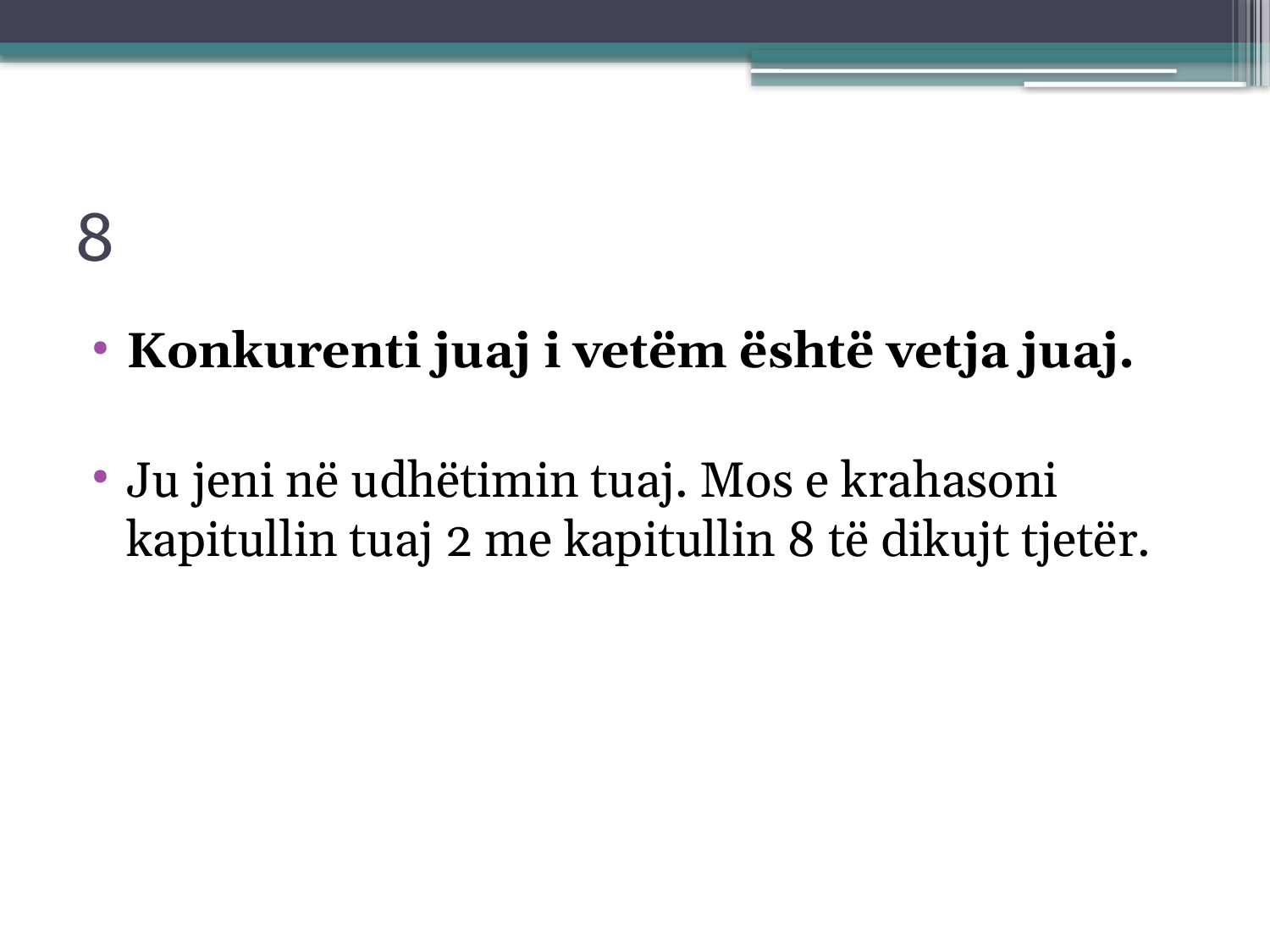

# 8
Konkurenti juaj i vetëm është vetja juaj.

Ju jeni në udhëtimin tuaj. Mos e krahasoni kapitullin tuaj 2 me kapitullin 8 të dikujt tjetër.